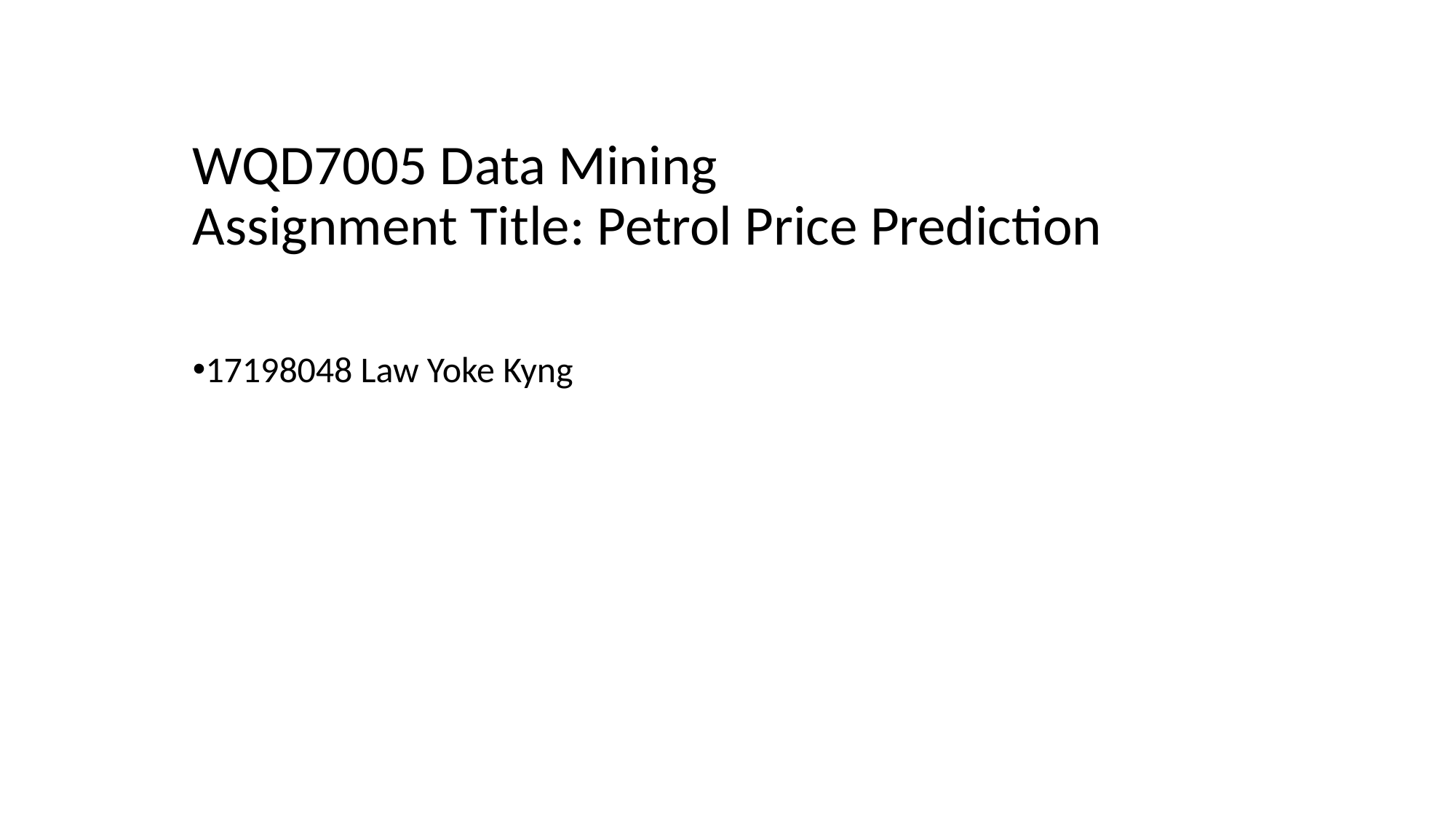

# WQD7005 Data Mining Assignment Title: Petrol Price Prediction

17198048 Law Yoke Kyng